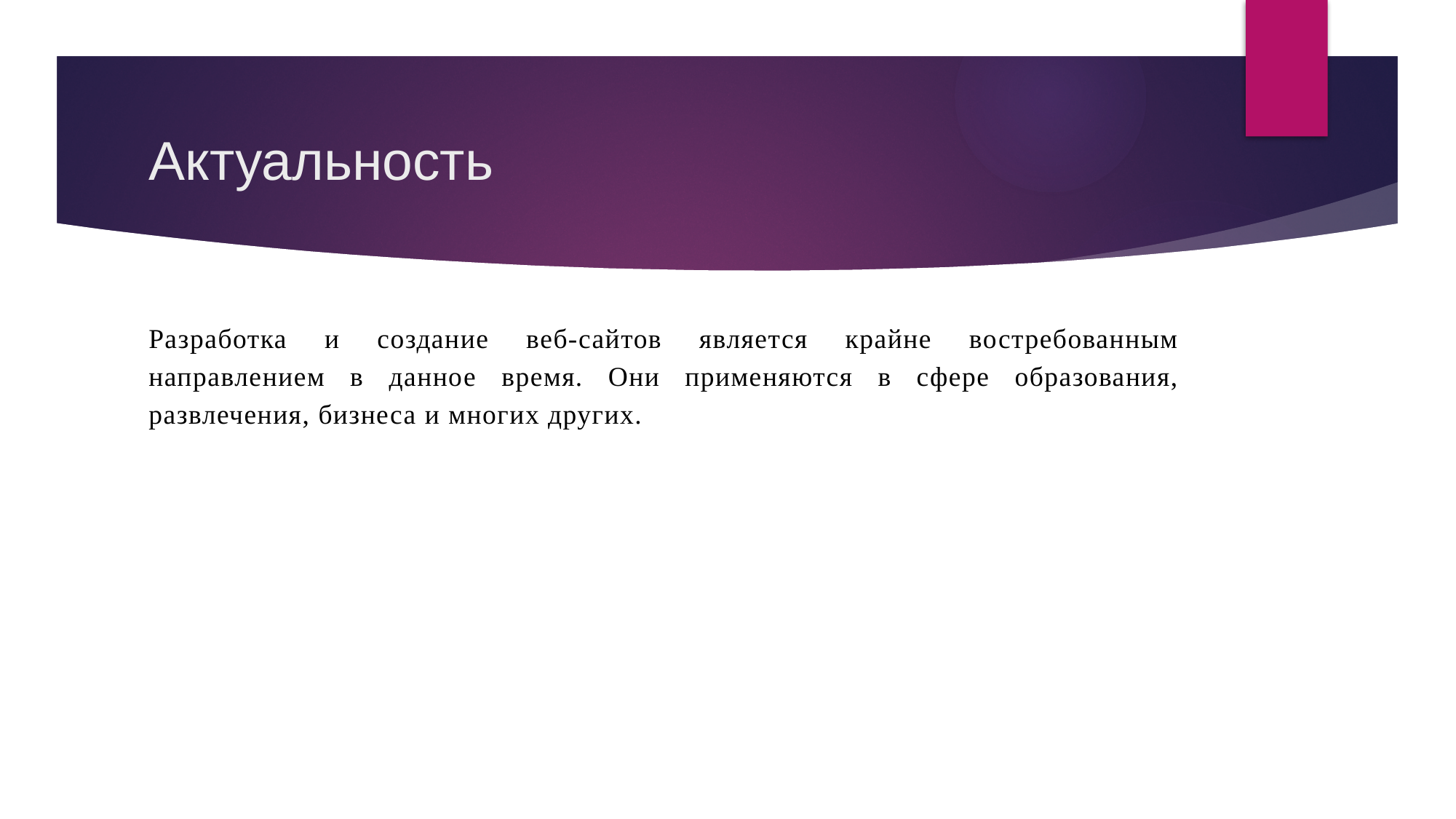

# Актуальность
Разработка и создание веб-сайтов является крайне востребованным направлением в данное время. Они применяются в сфере образования, развлечения, бизнеса и многих других.